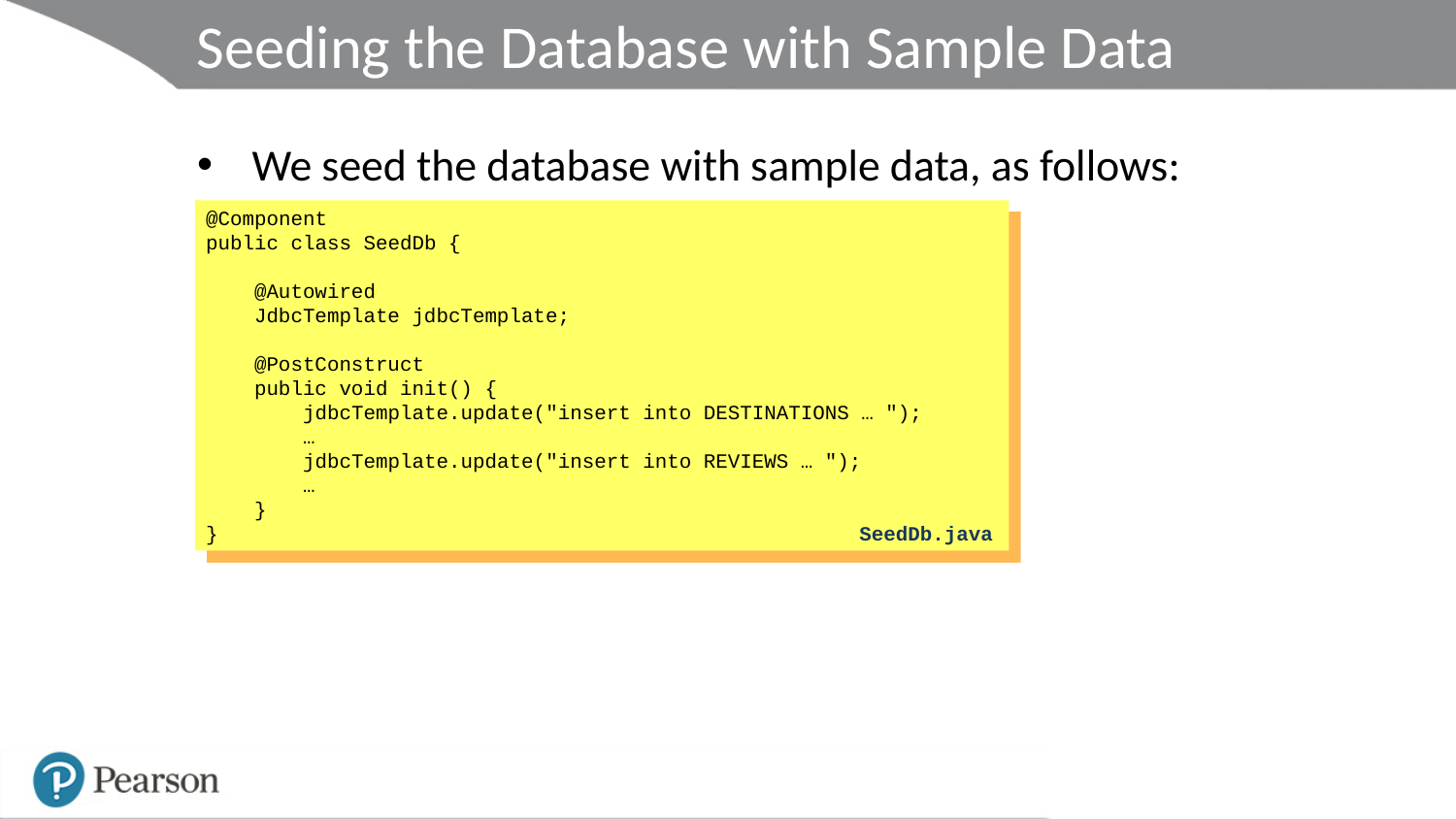

# Seeding the Database with Sample Data
We seed the database with sample data, as follows:
@Component
public class SeedDb {

    @Autowired
    JdbcTemplate jdbcTemplate;

    @PostConstruct
    public void init() {
        jdbcTemplate.update("insert into DESTINATIONS … ");
        …
        jdbcTemplate.update("insert into REVIEWS … ");
        …
    }
}
SeedDb.java